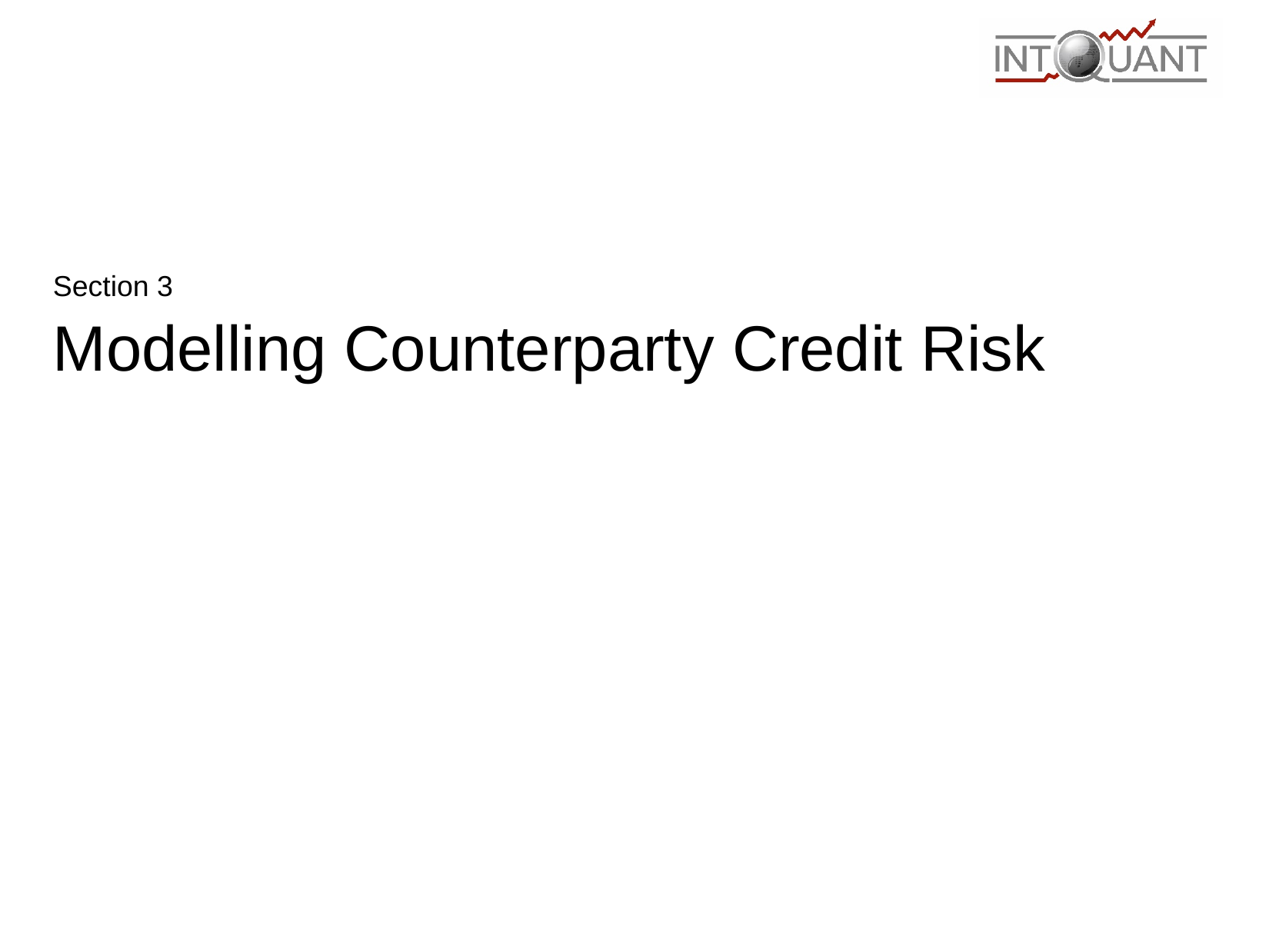

# Section 3
Modelling Counterparty Credit Risk